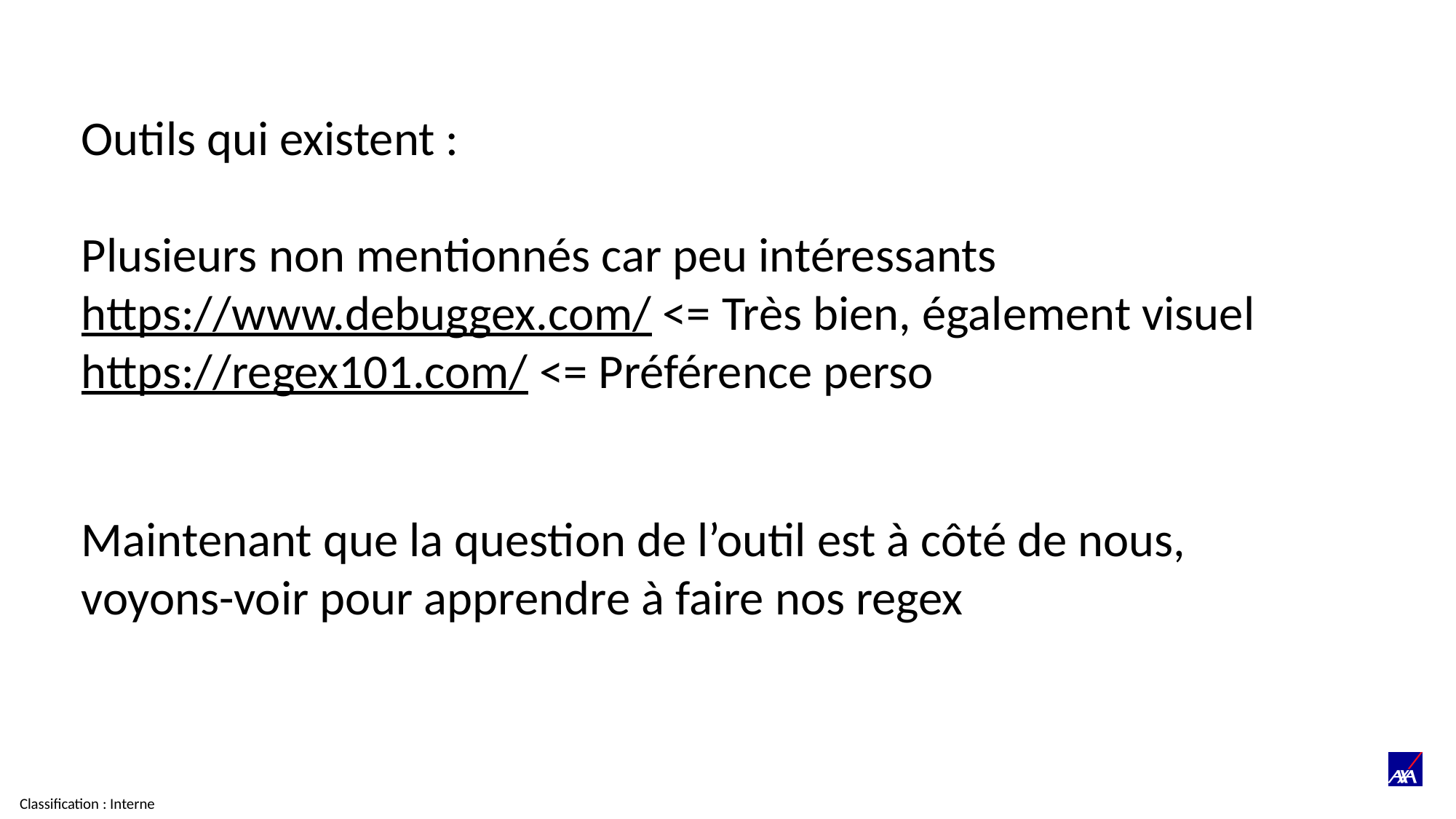

Outils qui existent :

Plusieurs non mentionnés car peu intéressants
https://www.debuggex.com/ <= Très bien, également visuel
https://regex101.com/ <= Préférence perso

Maintenant que la question de l’outil est à côté de nous,
voyons-voir pour apprendre à faire nos regex